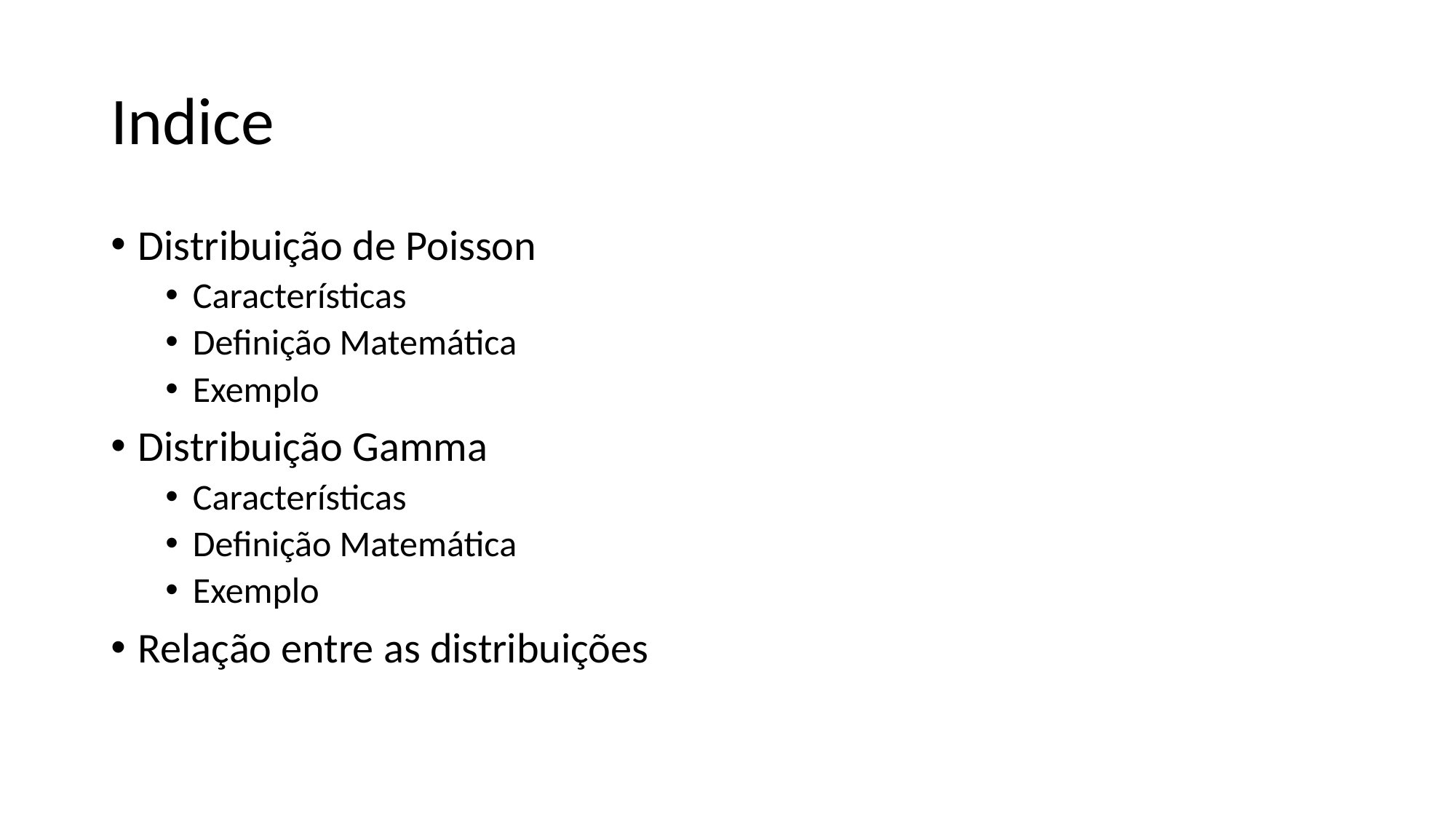

# Indice
Distribuição de Poisson
Características
Definição Matemática
Exemplo
Distribuição Gamma
Características
Definição Matemática
Exemplo
Relação entre as distribuições